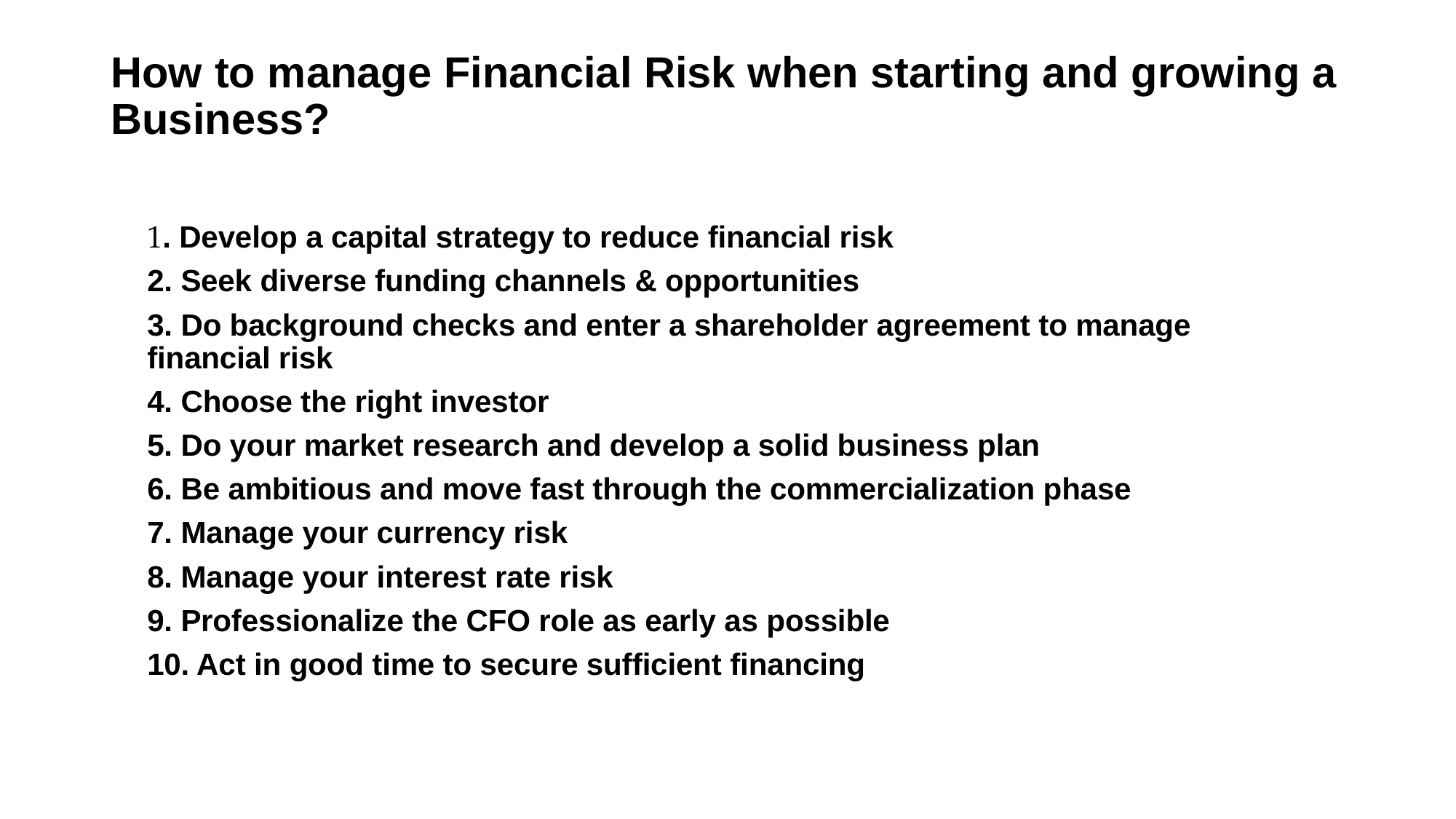

# How to manage Financial Risk when starting and growing a Business?
1. Develop a capital strategy to reduce financial risk
2. Seek diverse funding channels & opportunities
3. Do background checks and enter a shareholder agreement to manage financial risk
4. Choose the right investor
5. Do your market research and develop a solid business plan
6. Be ambitious and move fast through the commercialization phase
7. Manage your currency risk
8. Manage your interest rate risk
9. Professionalize the CFO role as early as possible
10. Act in good time to secure sufficient financing